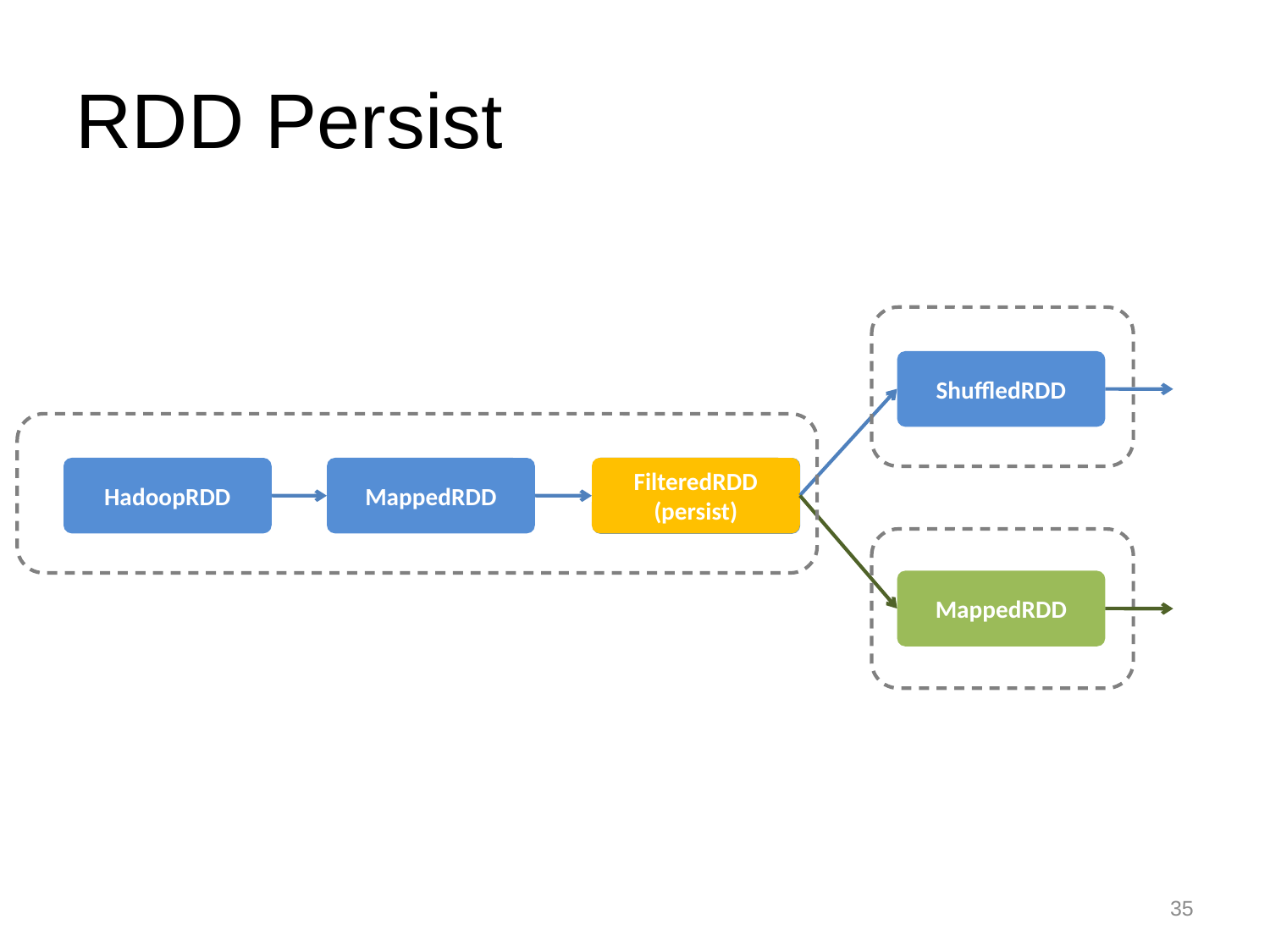

RDD Persist

ShuffledRDD

HadoopRDD
MappedRDD
FilteredRDD
(persist)
FilteredRDD

MappedRDD

35